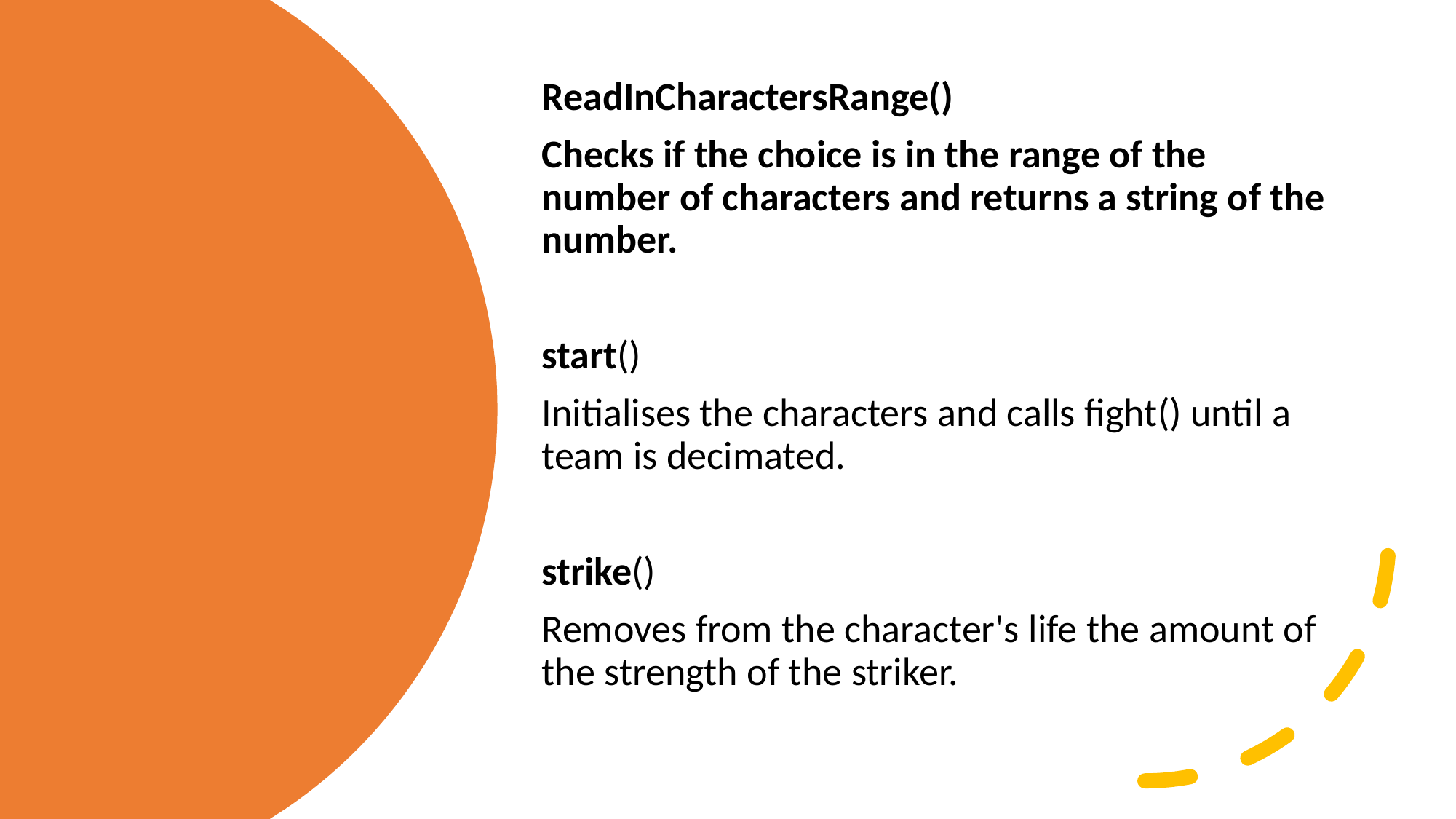

ReadInCharactersRange()
Checks if the choice is in the range of the number of characters and returns a string of the number.

start()
Initialises the characters and calls fight() until a team is decimated.

strike()
Removes from the character's life the amount of the strength of the striker.

#